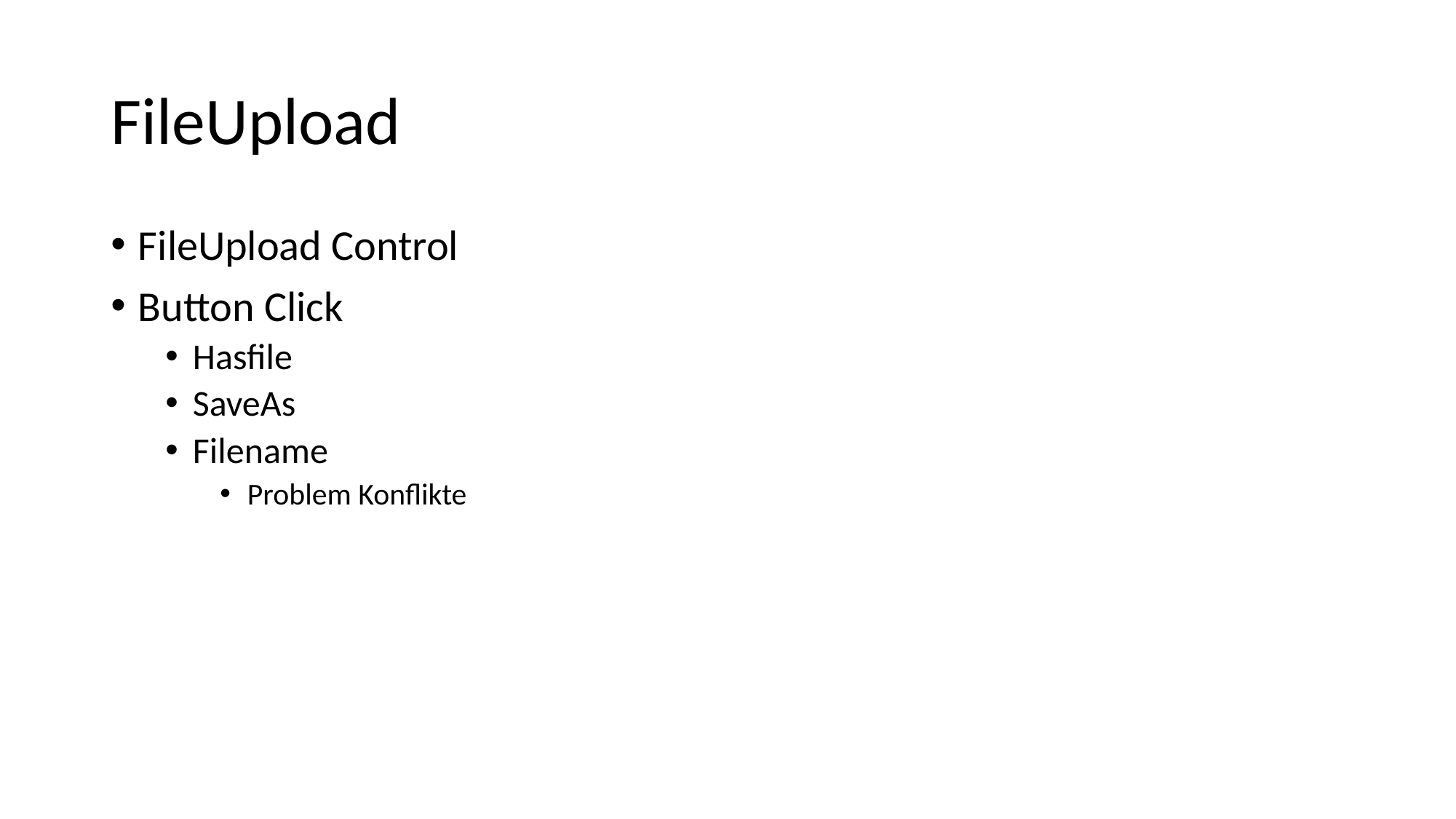

# FileUpload
FileUpload Control
Button Click
Hasfile
SaveAs
Filename
Problem Konflikte